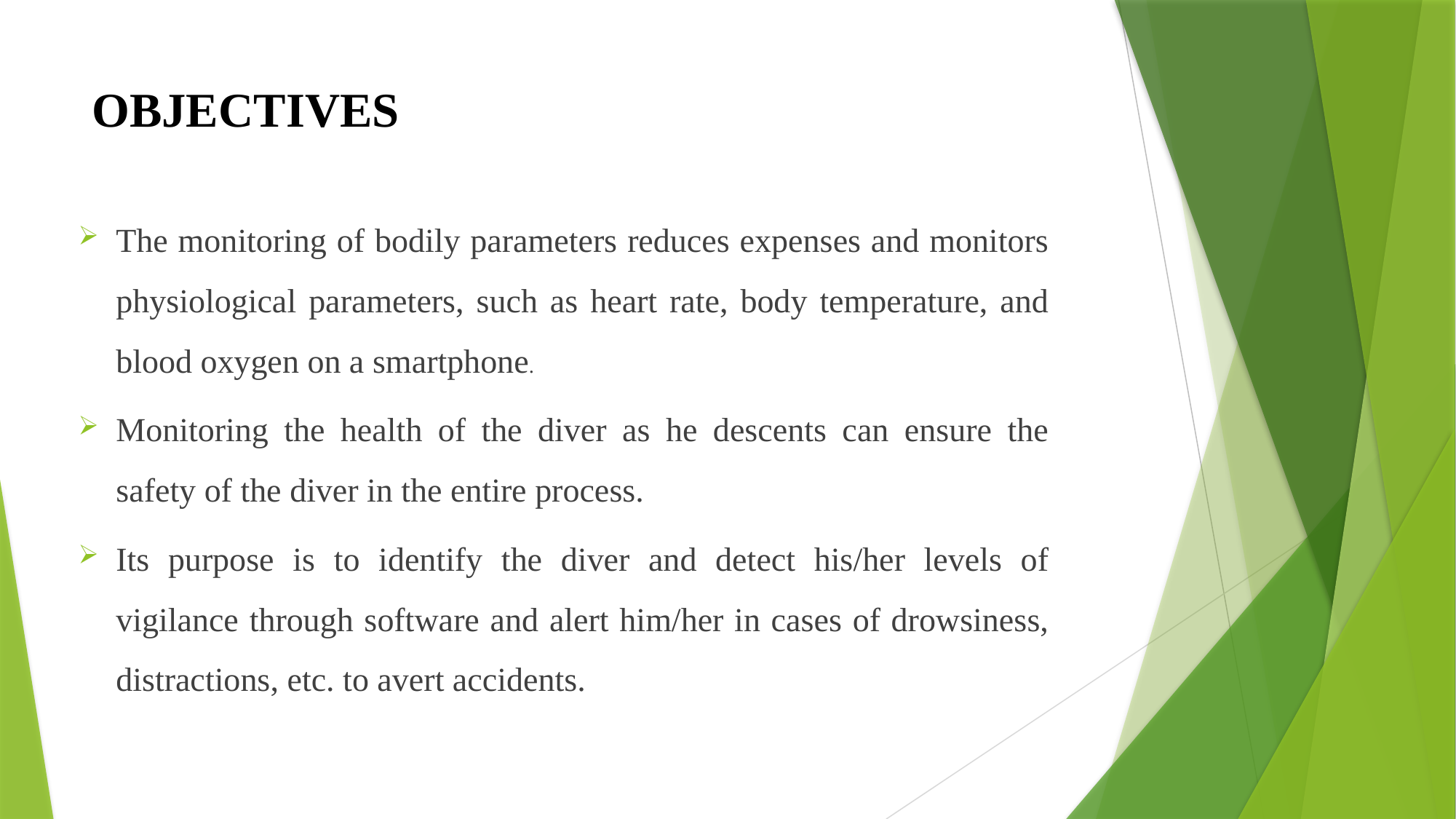

# OBJECTIVES
The monitoring of bodily parameters reduces expenses and monitors physiological parameters, such as heart rate, body temperature, and blood oxygen on a smartphone.
Monitoring the health of the diver as he descents can ensure the safety of the diver in the entire process.
Its purpose is to identify the diver and detect his/her levels of vigilance through software and alert him/her in cases of drowsiness, distractions, etc. to avert accidents.